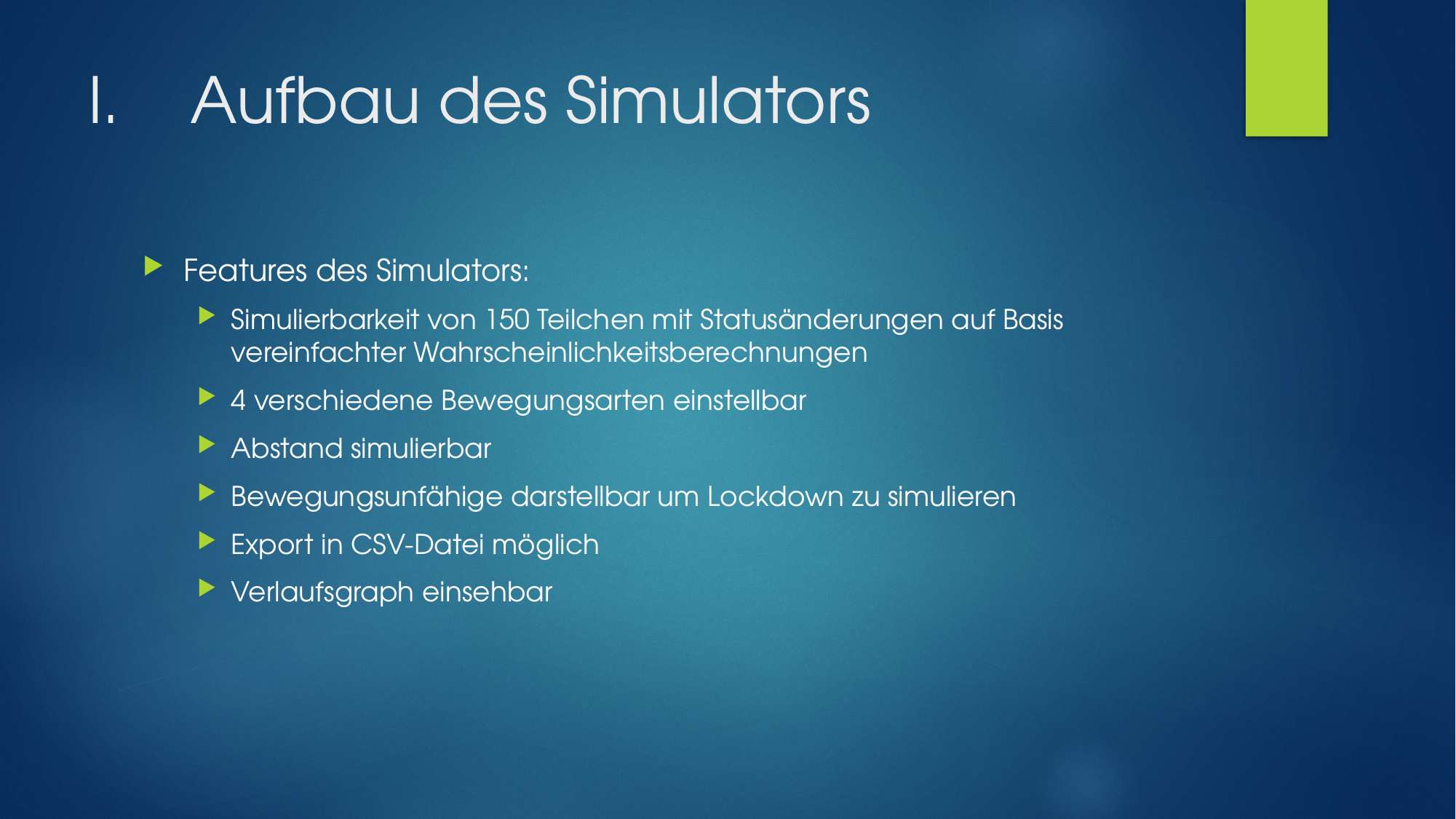

# Aufbau des Simulators
Features des Simulators:
Simulierbarkeit von 150 Teilchen mit Statusänderungen auf Basis vereinfachter Wahrscheinlichkeitsberechnungen
4 verschiedene Bewegungsarten einstellbar
Abstand simulierbar
Bewegungsunfähige darstellbar um Lockdown zu simulieren
Export in CSV-Datei möglich
Verlaufsgraph einsehbar